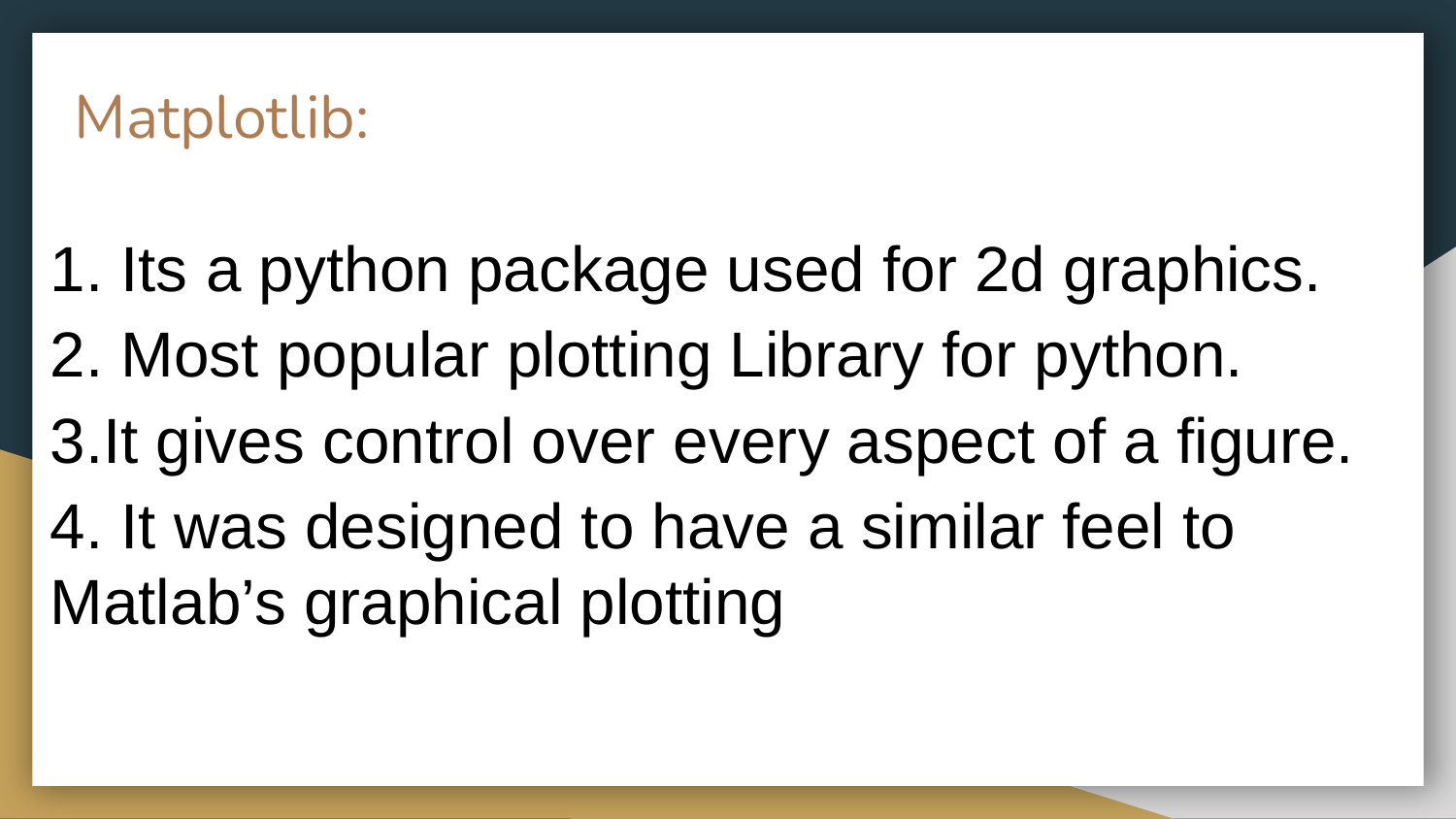

# Matplotlib:
1. Its a python package used for 2d graphics.
2. Most popular plotting Library for python.
3.It gives control over every aspect of a figure.
4. It was designed to have a similar feel to Matlab’s graphical plotting
 popu